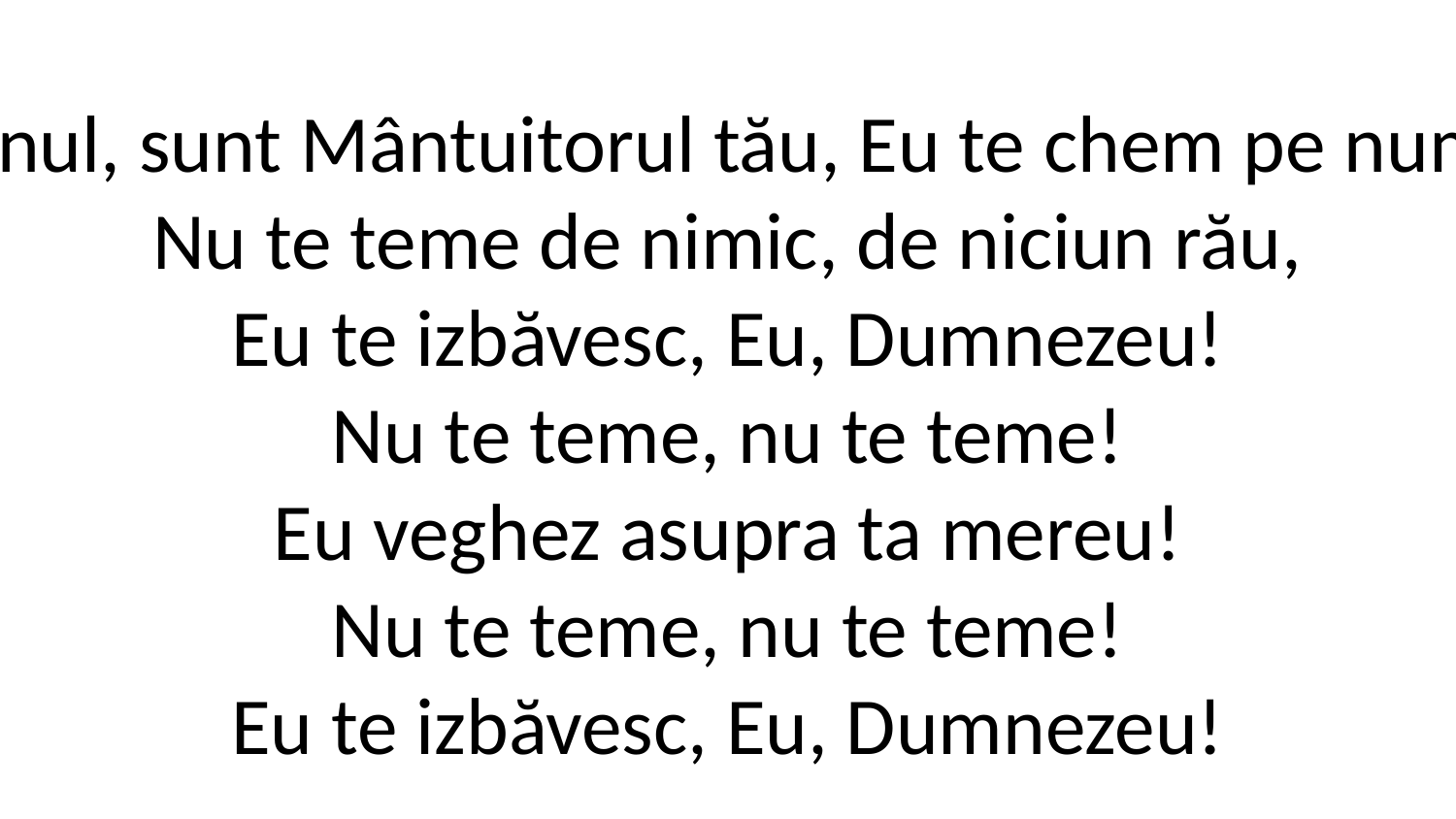

1. Eu sunt Domnul, sunt Mântuitorul tău, Eu te chem pe nume, eşti al Meu.
Nu te teme de nimic, de niciun rău,
Eu te izbăvesc, Eu, Dumnezeu!
Nu te teme, nu te teme!
Eu veghez asupra ta mereu!
Nu te teme, nu te teme!
Eu te izbăvesc, Eu, Dumnezeu!